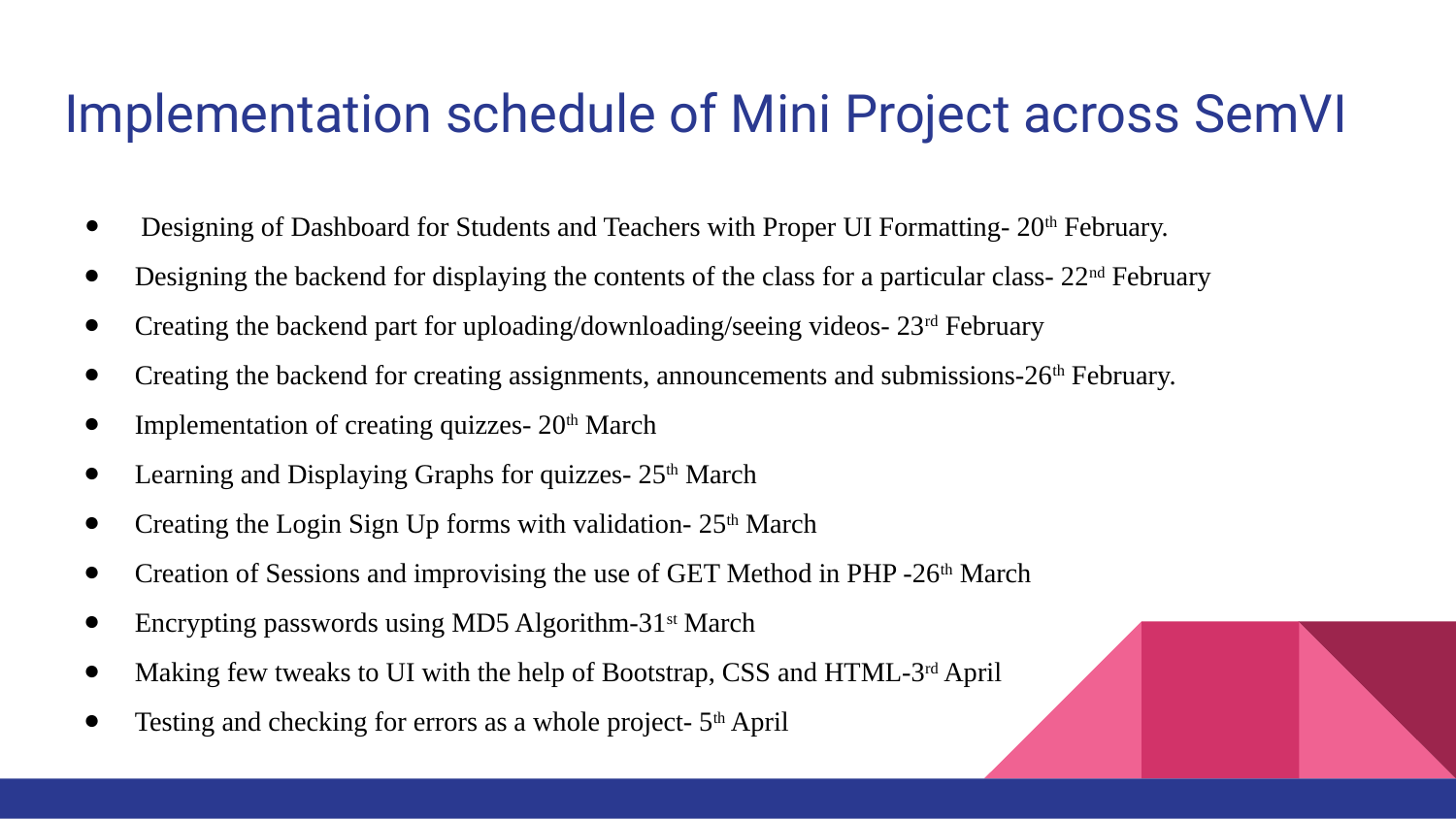

# Implementation schedule of Mini Project across SemVI
 Designing of Dashboard for Students and Teachers with Proper UI Formatting- 20th February.
Designing the backend for displaying the contents of the class for a particular class- 22nd February
Creating the backend part for uploading/downloading/seeing videos- 23rd February
Creating the backend for creating assignments, announcements and submissions-26th February.
Implementation of creating quizzes- 20th March
Learning and Displaying Graphs for quizzes- 25th March
Creating the Login Sign Up forms with validation- 25th March
Creation of Sessions and improvising the use of GET Method in PHP -26th March
Encrypting passwords using MD5 Algorithm-31st March
Making few tweaks to UI with the help of Bootstrap, CSS and HTML-3rd April
Testing and checking for errors as a whole project- 5th April